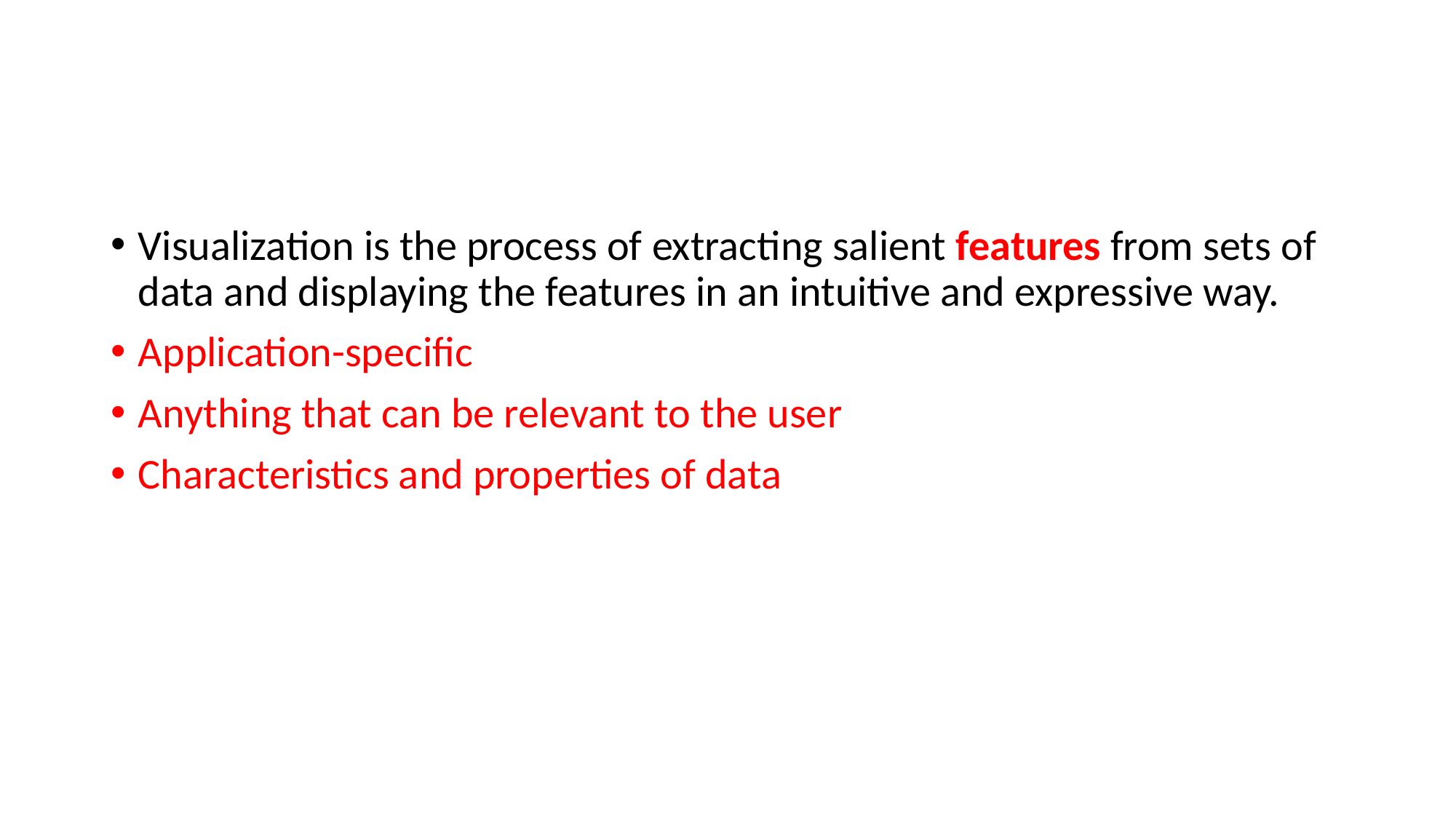

#
Visualization is the process of extracting salient features from sets of data and displaying the features in an intuitive and expressive way.
Application-specific
Anything that can be relevant to the user
Characteristics and properties of data